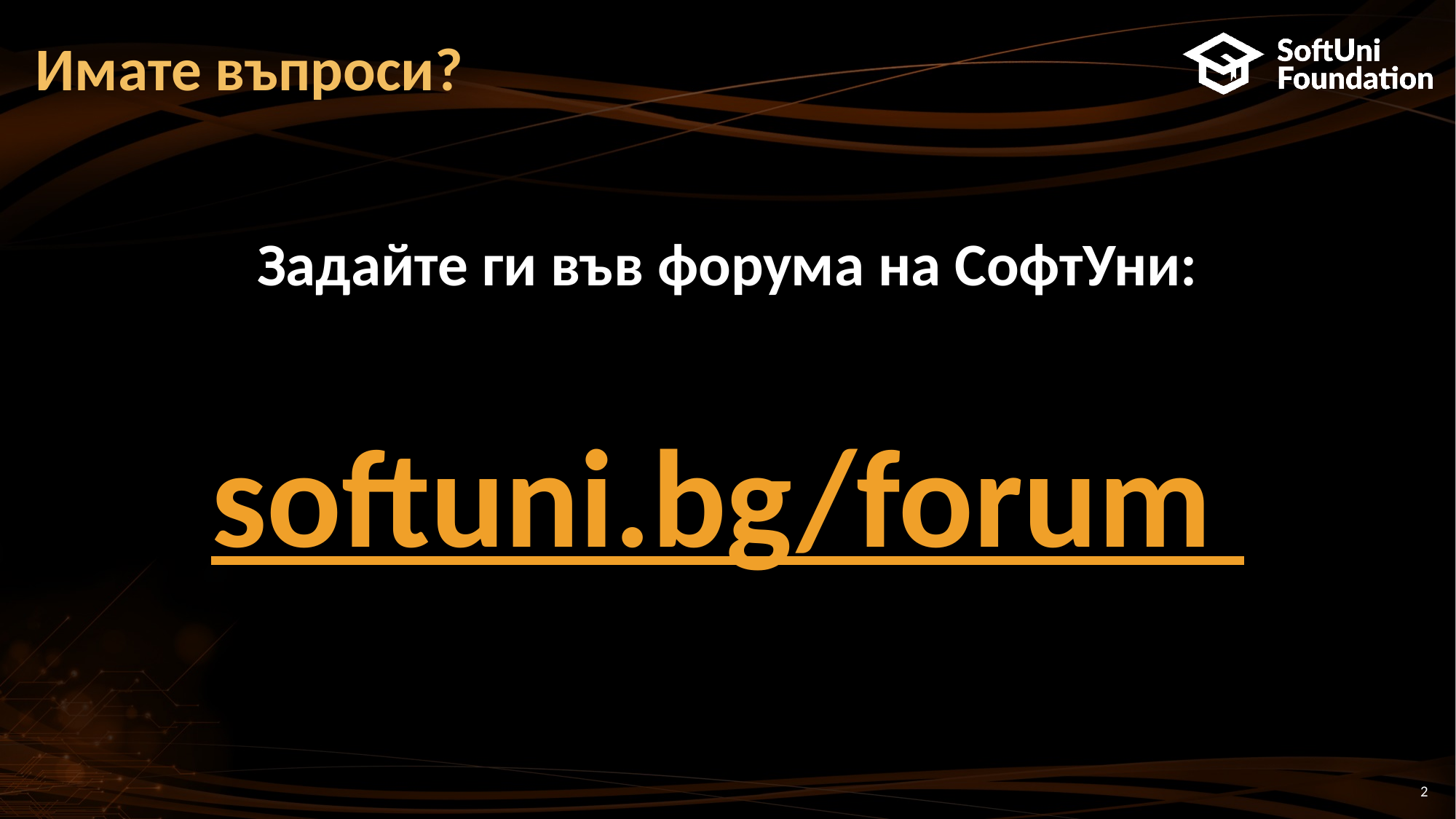

# Имате въпроси?

Задайте ги във форума на СофтУни:

softuni.bg/forum
2